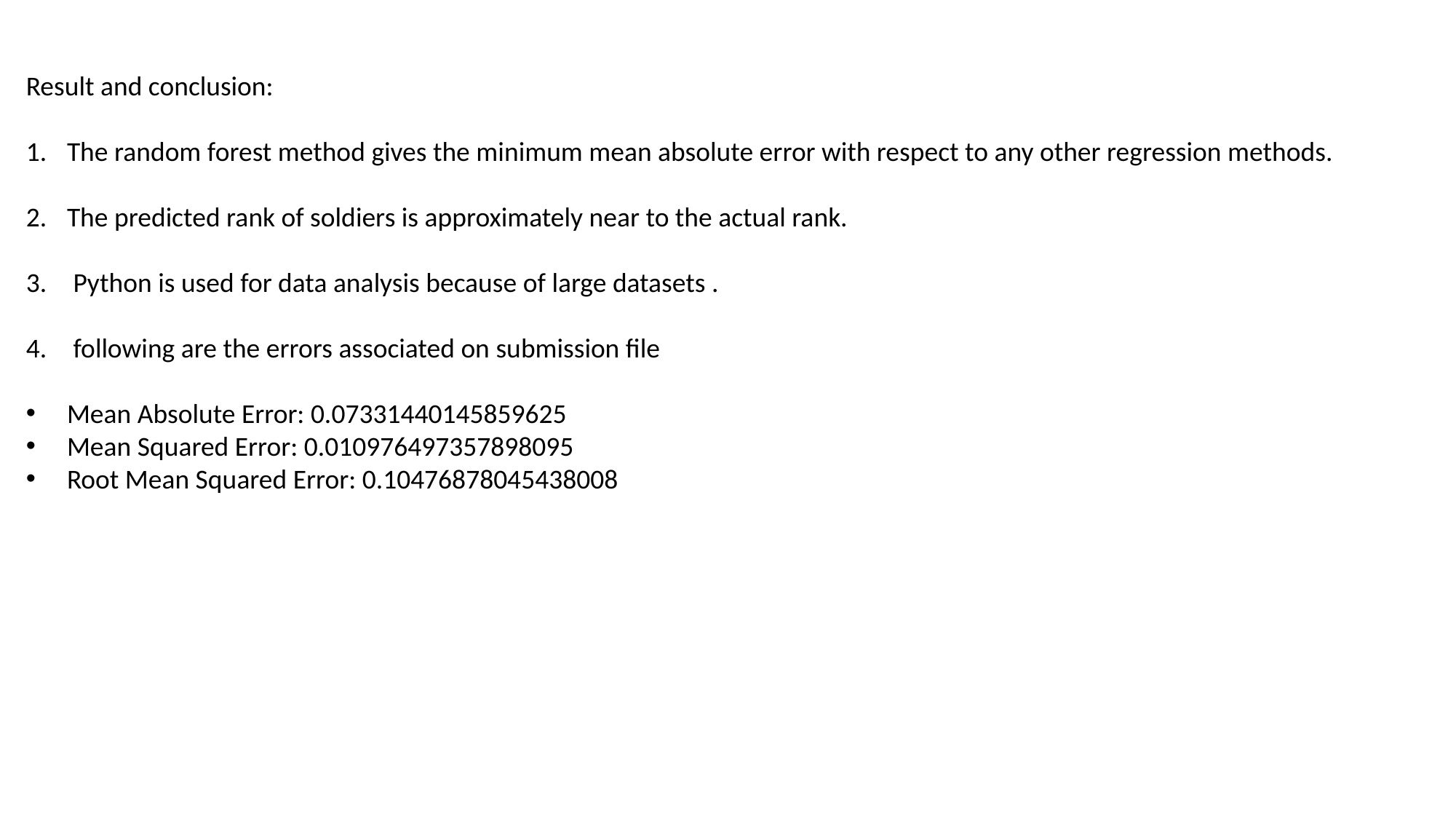

Result and conclusion:

The random forest method gives the minimum mean absolute error with respect to any other regression methods.

The predicted rank of soldiers is approximately near to the actual rank.

 Python is used for data analysis because of large datasets .

 following are the errors associated on submission file

Mean Absolute Error: 0.07331440145859625
Mean Squared Error: 0.010976497357898095
Root Mean Squared Error: 0.10476878045438008